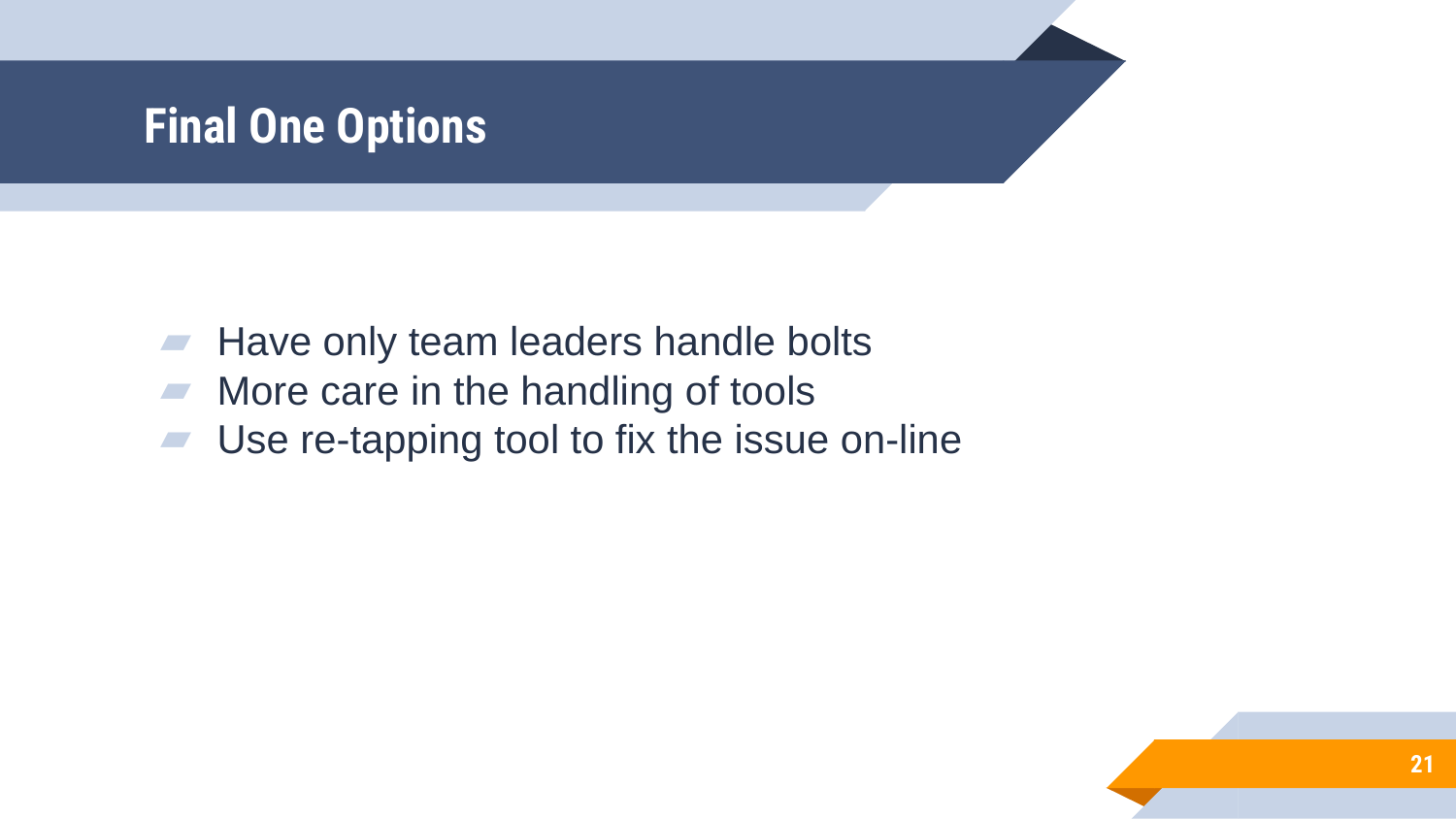

# Final One Options
Have only team leaders handle bolts
More care in the handling of tools
Use re-tapping tool to fix the issue on-line
21